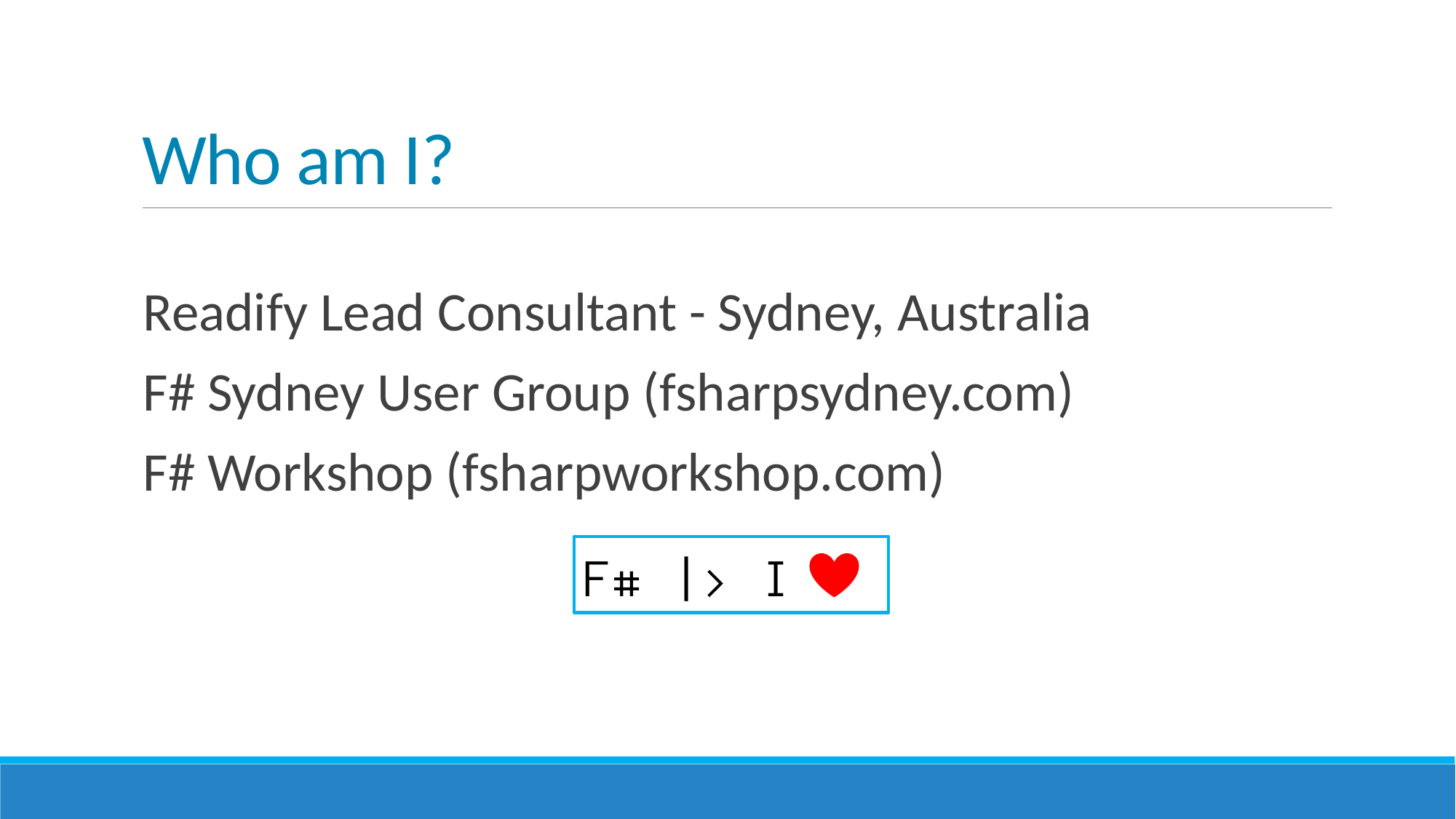

# Who am I?

Readify Lead Consultant - Sydney, Australia
F# Sydney User Group (fsharpsydney.com)
F# Workshop (fsharpworkshop.com)

F# |> I